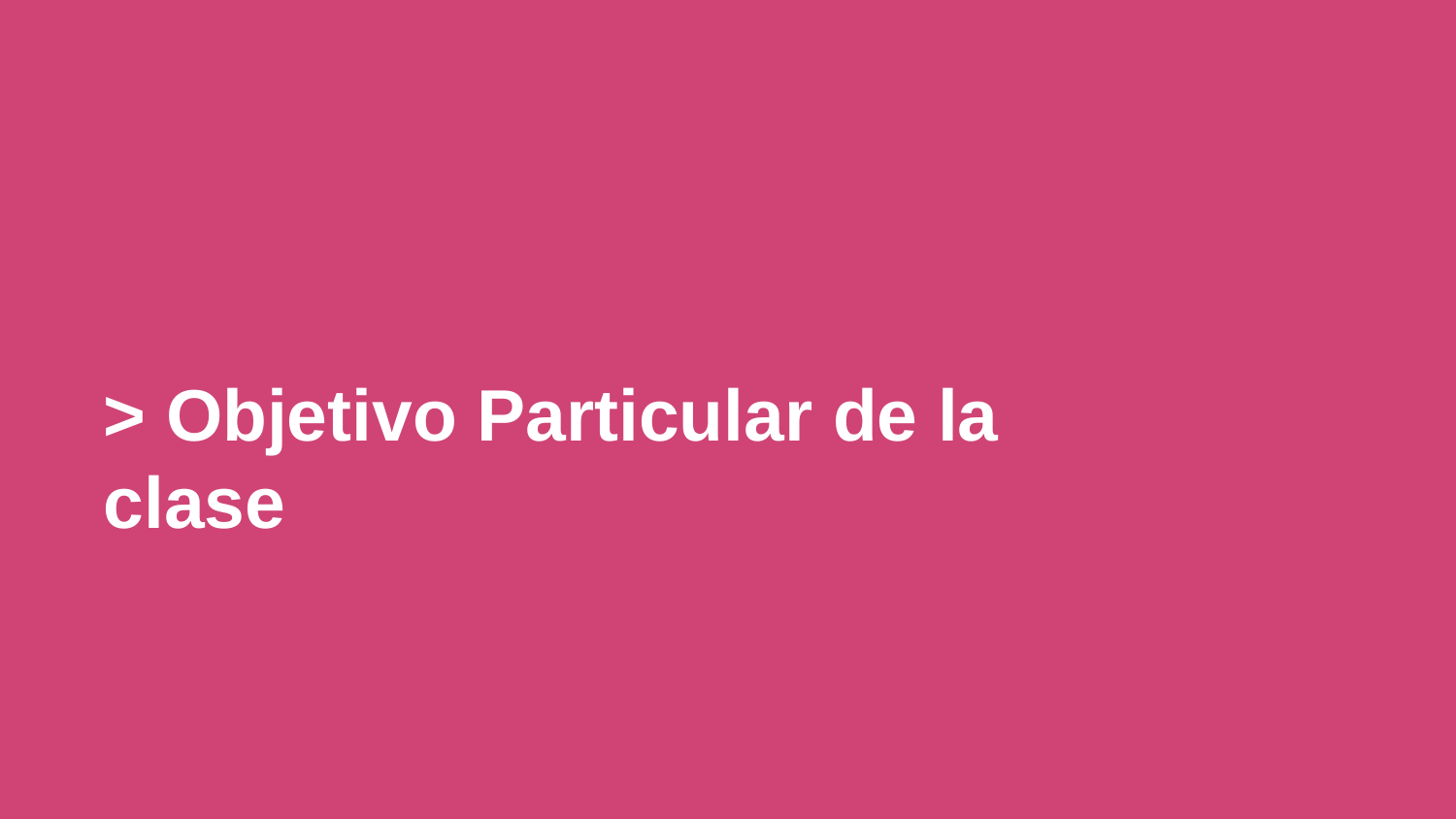

# > Objetivo Particular de la clase